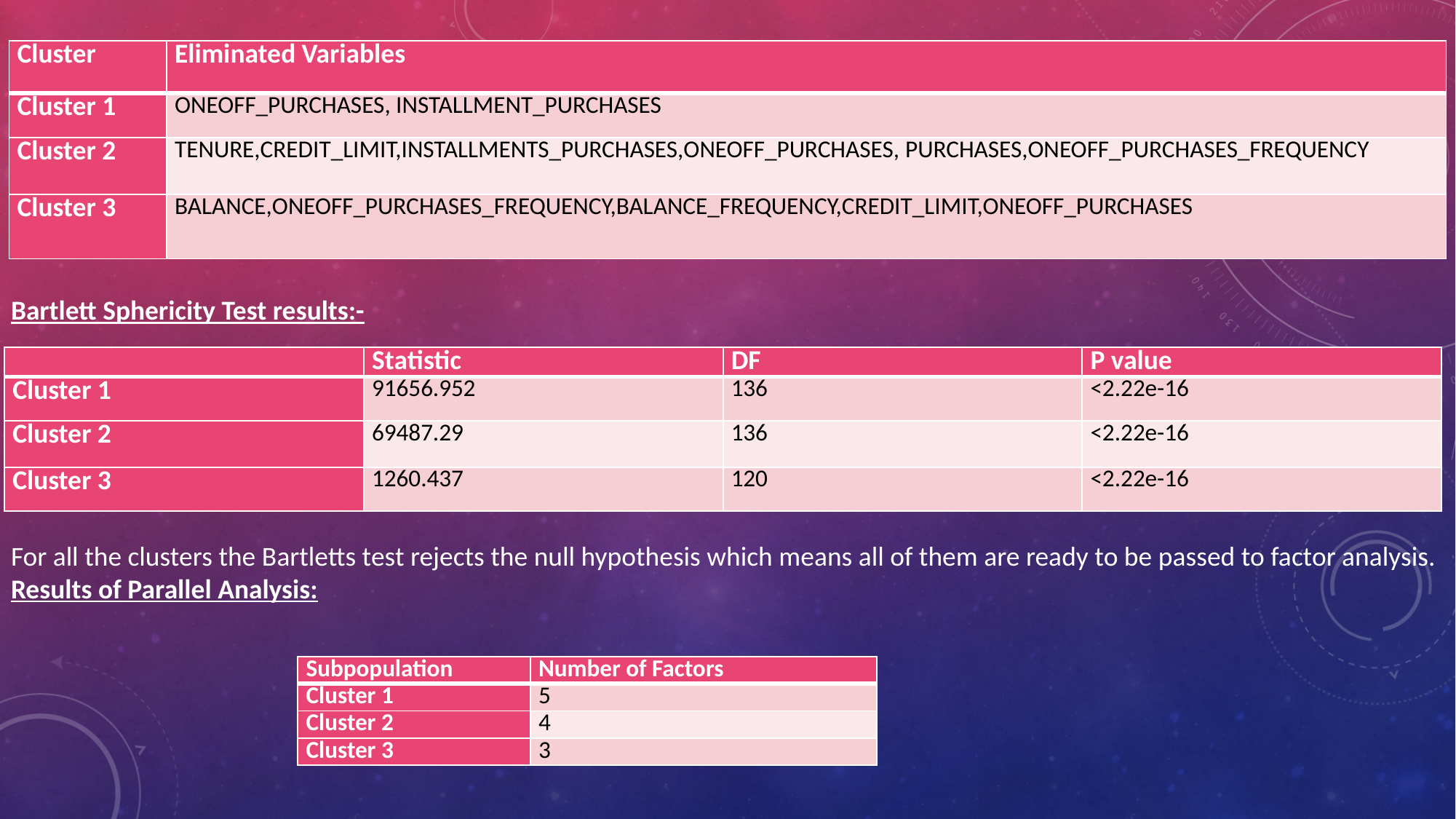

Bartlett Sphericity Test results:-

| Cluster | Eliminated Variables |
| --- | --- |
| Cluster 1 | ONEOFF\_PURCHASES, INSTALLMENT\_PURCHASES |
| Cluster 2 | TENURE,CREDIT\_LIMIT,INSTALLMENTS\_PURCHASES,ONEOFF\_PURCHASES, PURCHASES,ONEOFF\_PURCHASES\_FREQUENCY |
| Cluster 3 | BALANCE,ONEOFF\_PURCHASES\_FREQUENCY,BALANCE\_FREQUENCY,CREDIT\_LIMIT,ONEOFF\_PURCHASES |
|  | Statistic | DF | P value |
| --- | --- | --- | --- |
| Cluster 1 | 91656.952 | 136 | <2.22e-16 |
| Cluster 2 | 69487.29 | 136 | <2.22e-16 |
| Cluster 3 | 1260.437 | 120 | <2.22e-16 |
For all the clusters the Bartletts test rejects the null hypothesis which means all of them are ready to be passed to factor analysis.
Results of Parallel Analysis:

| Subpopulation | Number of Factors |
| --- | --- |
| Cluster 1 | 5 |
| Cluster 2 | 4 |
| Cluster 3 | 3 |